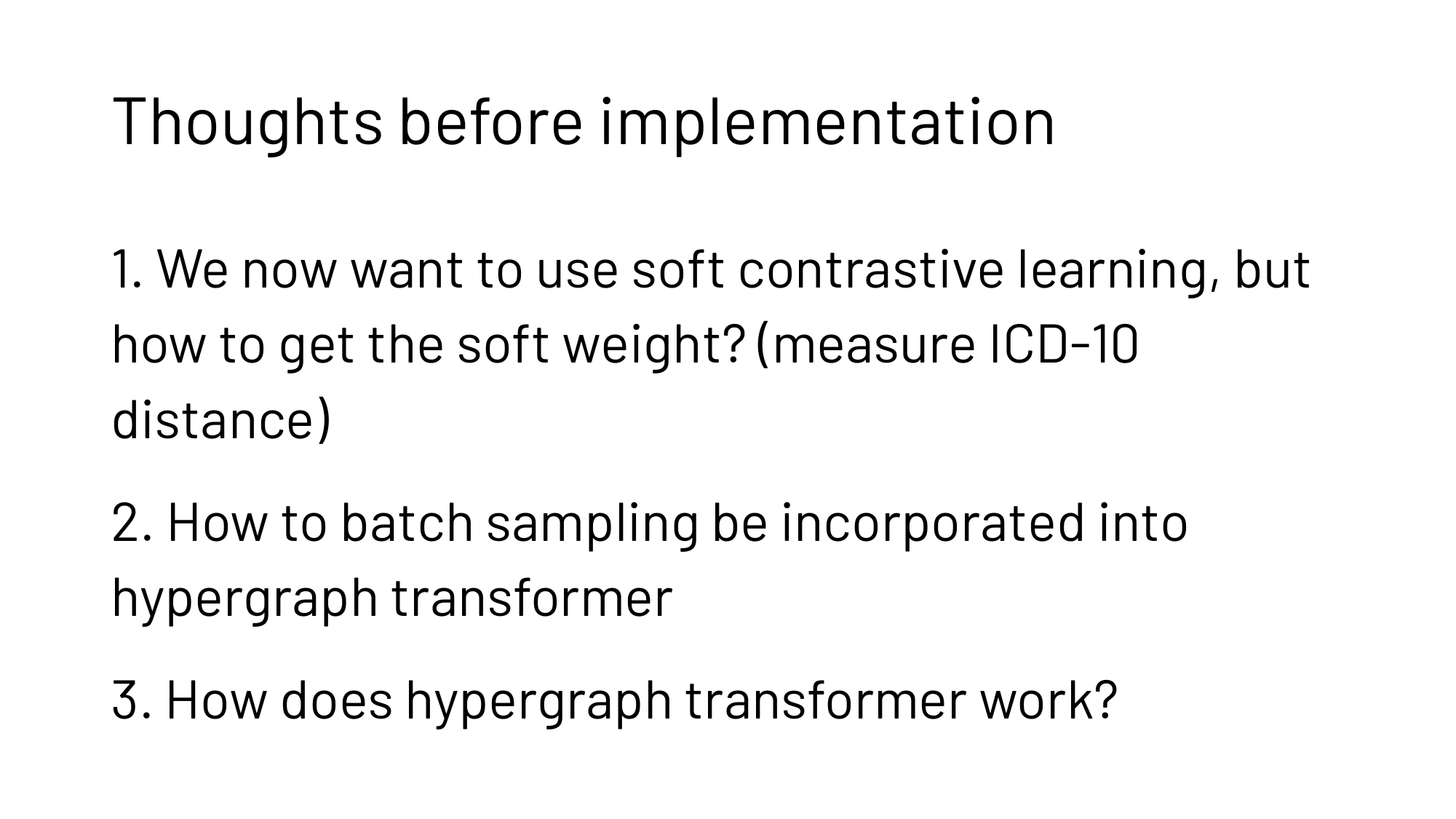

# Thoughts before implementation
1. We now want to use soft contrastive learning, but how to get the soft weight? (measure ICD-10 distance)
2. How to batch sampling be incorporated into hypergraph transformer
3. How does hypergraph transformer work?